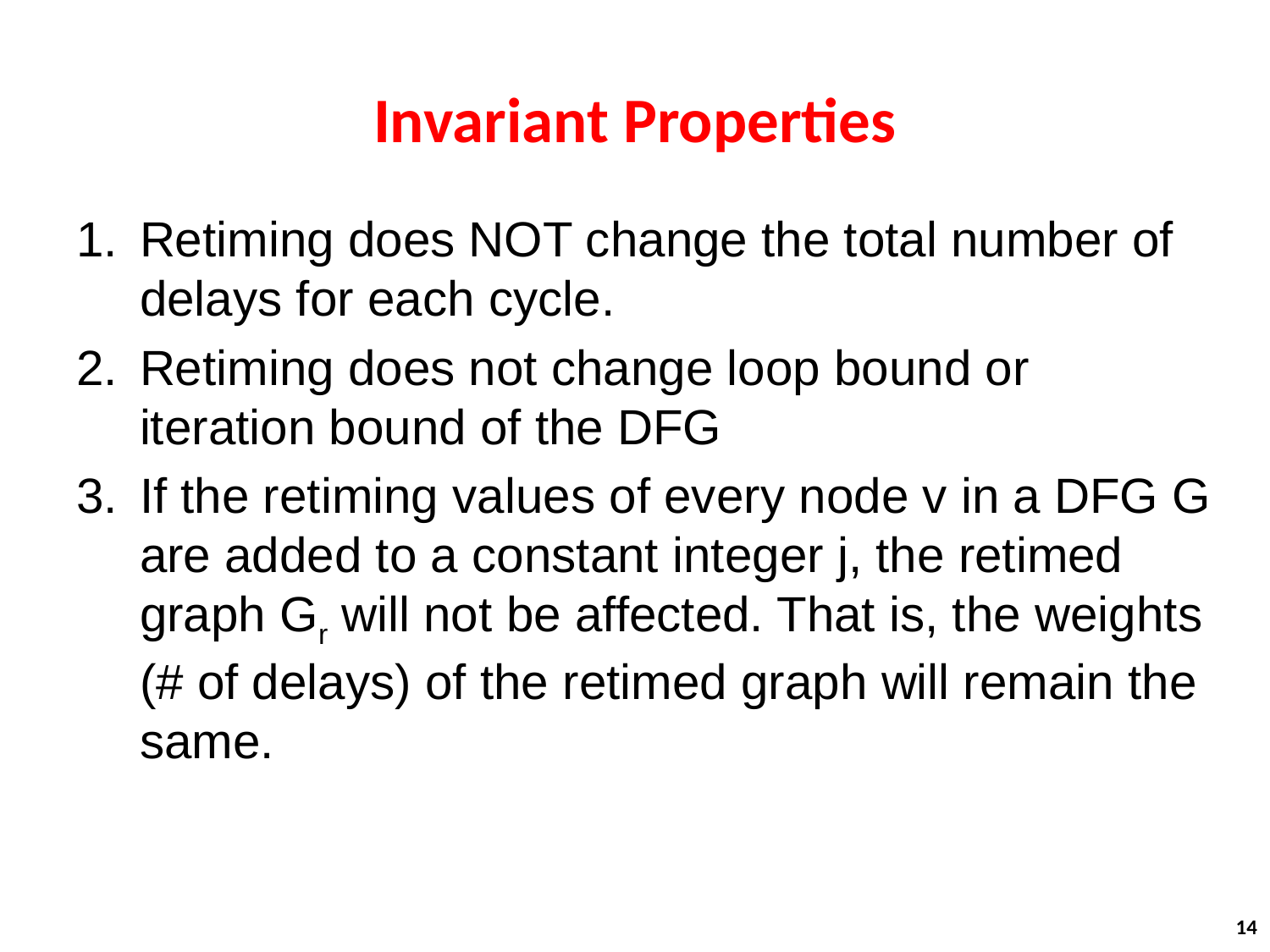

# Invariant Properties
Retiming does NOT change the total number of delays for each cycle.
Retiming does not change loop bound or iteration bound of the DFG
If the retiming values of every node v in a DFG G are added to a constant integer j, the retimed graph Gr will not be affected. That is, the weights (# of delays) of the retimed graph will remain the same.

14